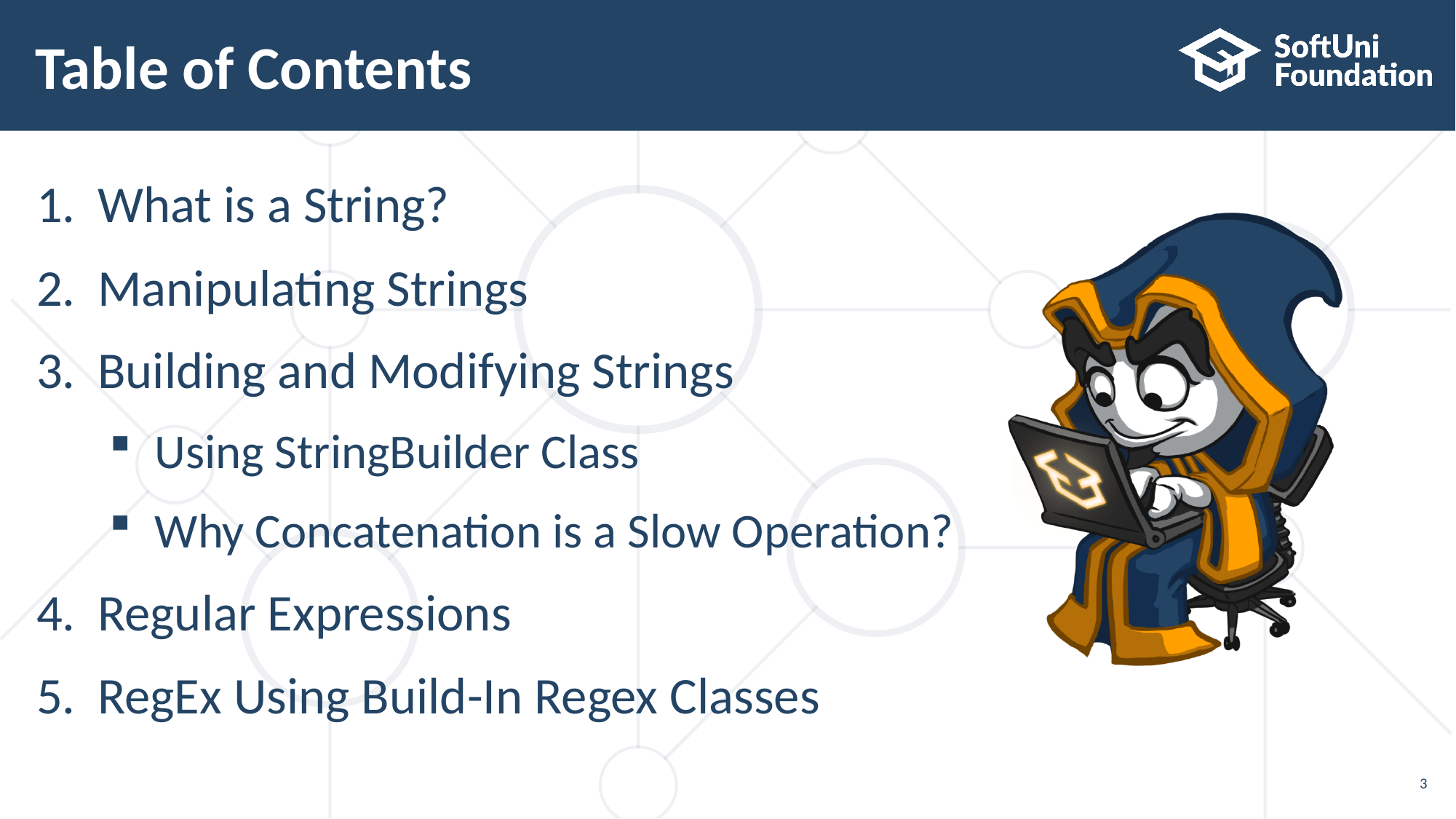

# Table of Contents
What is a String?
Manipulating Strings
Building and Modifying Strings
Using StringBuilder Class
Why Concatenation is a Slow Operation?
Regular Expressions
RegEx Using Build-In Regex Classes

3